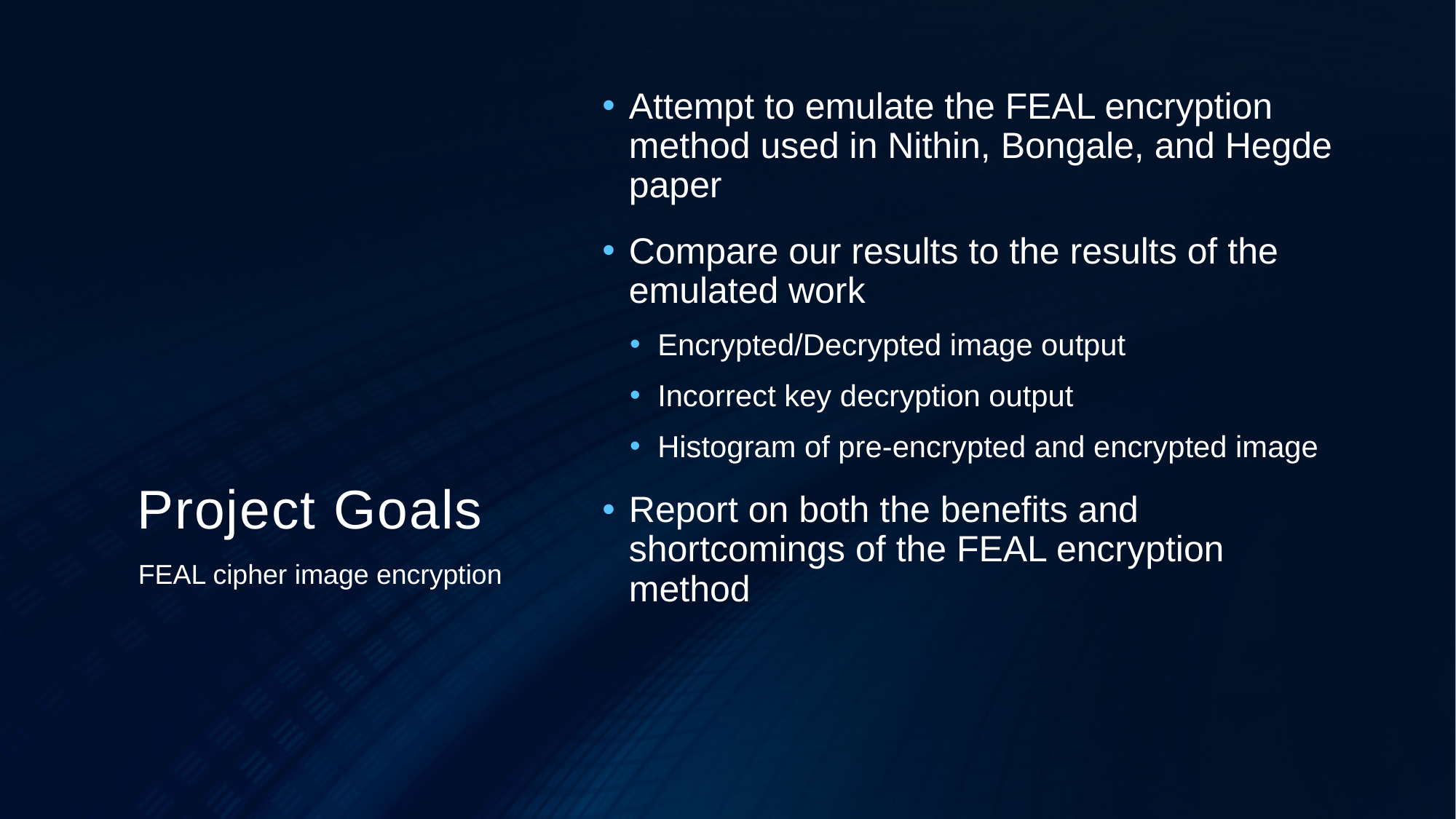

Attempt to emulate the FEAL encryption method used in Nithin, Bongale, and Hegde paper
Compare our results to the results of the emulated work
Encrypted/Decrypted image output
Incorrect key decryption output
Histogram of pre-encrypted and encrypted image
Report on both the benefits and shortcomings of the FEAL encryption method
# Project Goals
FEAL cipher image encryption